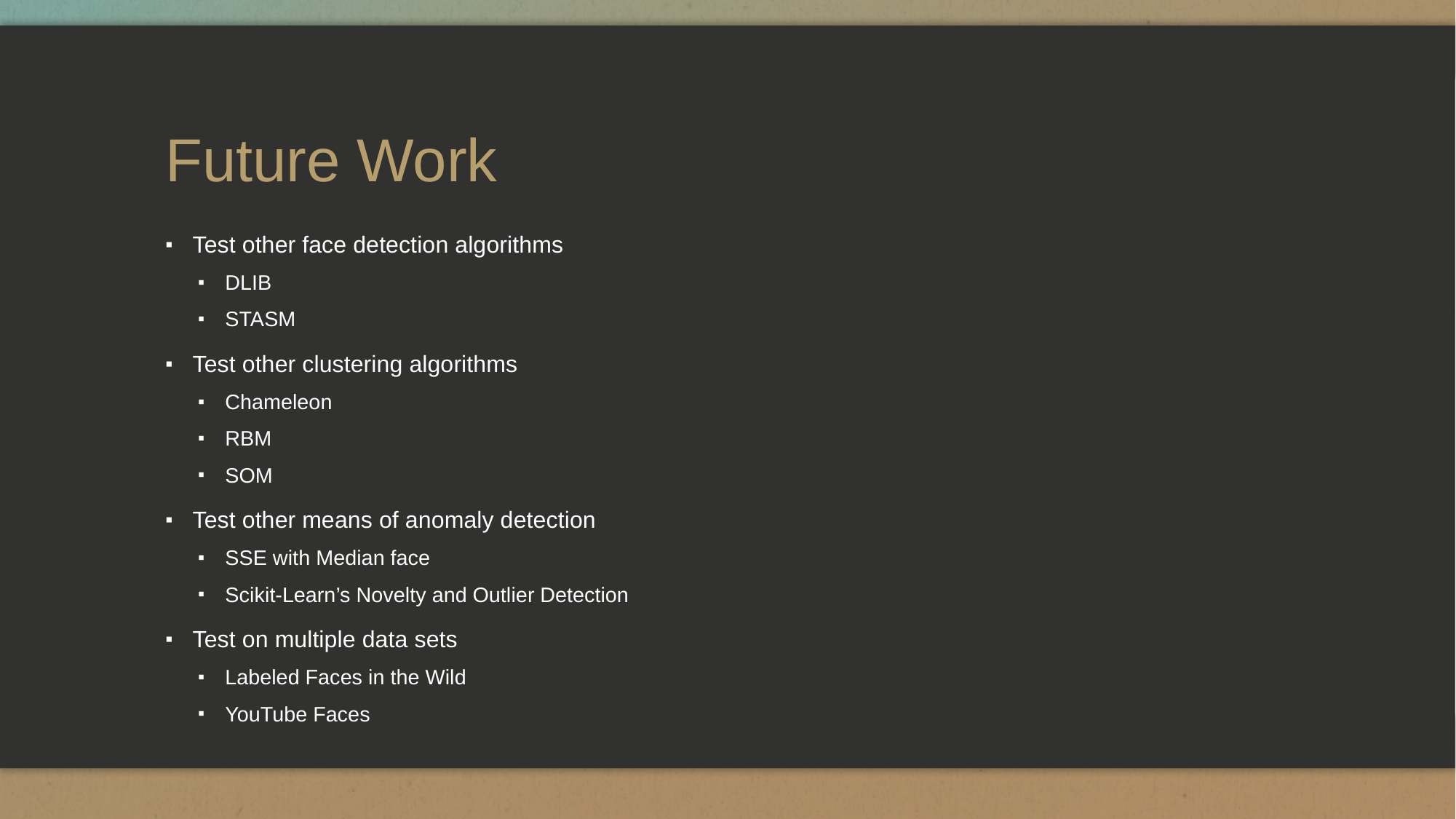

# Future Work
Test other face detection algorithms
DLIB
STASM
Test other clustering algorithms
Chameleon
RBM
SOM
Test other means of anomaly detection
SSE with Median face
Scikit-Learn’s Novelty and Outlier Detection
Test on multiple data sets
Labeled Faces in the Wild
YouTube Faces